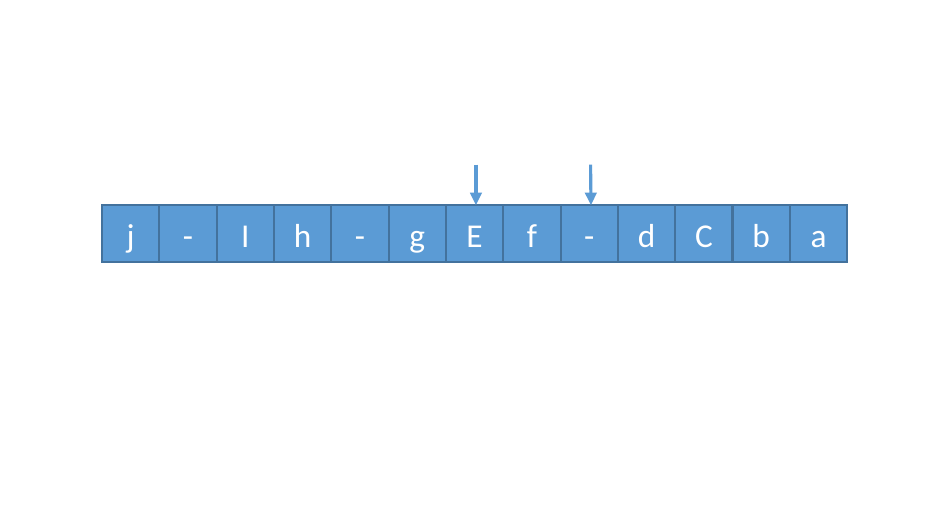

j
-
I
h
-
g
E
f
-
d
C
b
a